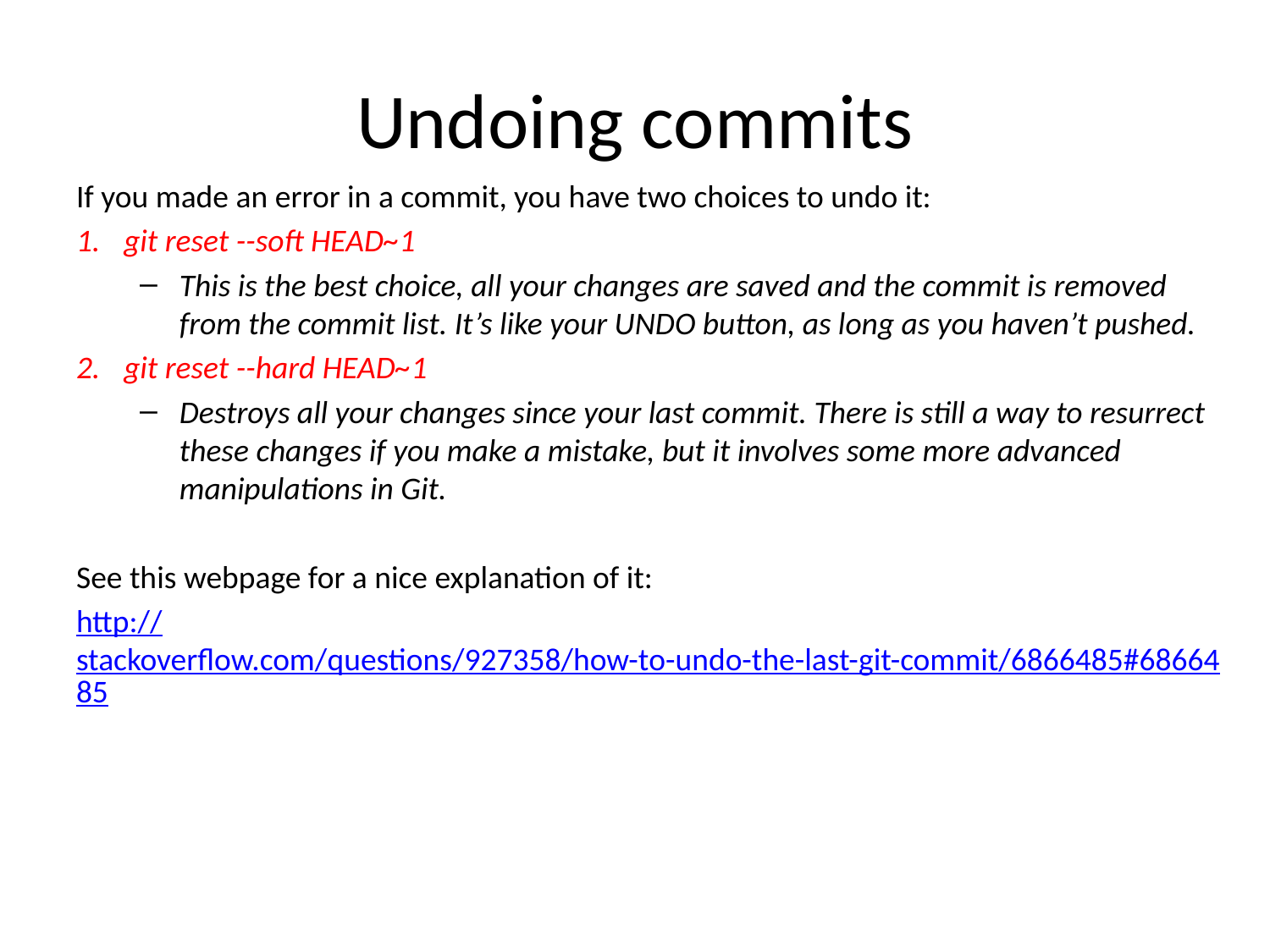

# Undoing commits
If you made an error in a commit, you have two choices to undo it:
git reset --soft HEAD~1
This is the best choice, all your changes are saved and the commit is removed from the commit list. It’s like your UNDO button, as long as you haven’t pushed.
git reset --hard HEAD~1
Destroys all your changes since your last commit. There is still a way to resurrect these changes if you make a mistake, but it involves some more advanced manipulations in Git.

See this webpage for a nice explanation of it:
http://stackoverflow.com/questions/927358/how-to-undo-the-last-git-commit/6866485#6866485